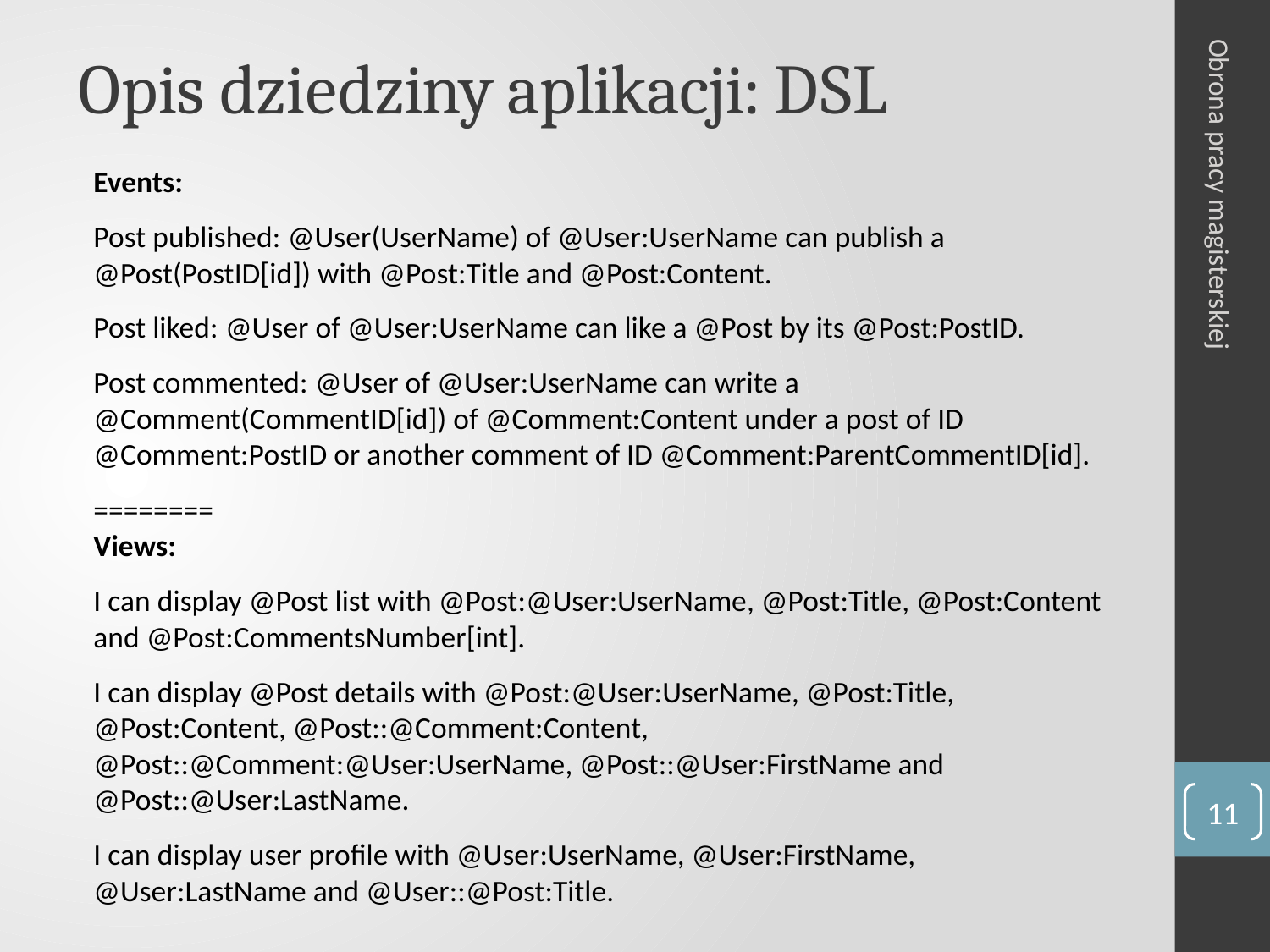

# Opis dziedziny aplikacji: DSL
Events:

Post published: @User(UserName) of @User:UserName can publish a @Post(PostID[id]) with @Post:Title and @Post:Content.

Post liked: @User of @User:UserName can like a @Post by its @Post:PostID.

Post commented: @User of @User:UserName can write a @Comment(CommentID[id]) of @Comment:Content under a post of ID @Comment:PostID or another comment of ID @Comment:ParentCommentID[id].

========
Views:

I can display @Post list with @Post:@User:UserName, @Post:Title, @Post:Content and @Post:CommentsNumber[int].

I can display @Post details with @Post:@User:UserName, @Post:Title, @Post:Content, @Post::@Comment:Content, @Post::@Comment:@User:UserName, @Post::@User:FirstName and @Post::@User:LastName.

I can display user profile with @User:UserName, @User:FirstName, @User:LastName and @User::@Post:Title.
Obrona pracy magisterskiej
11